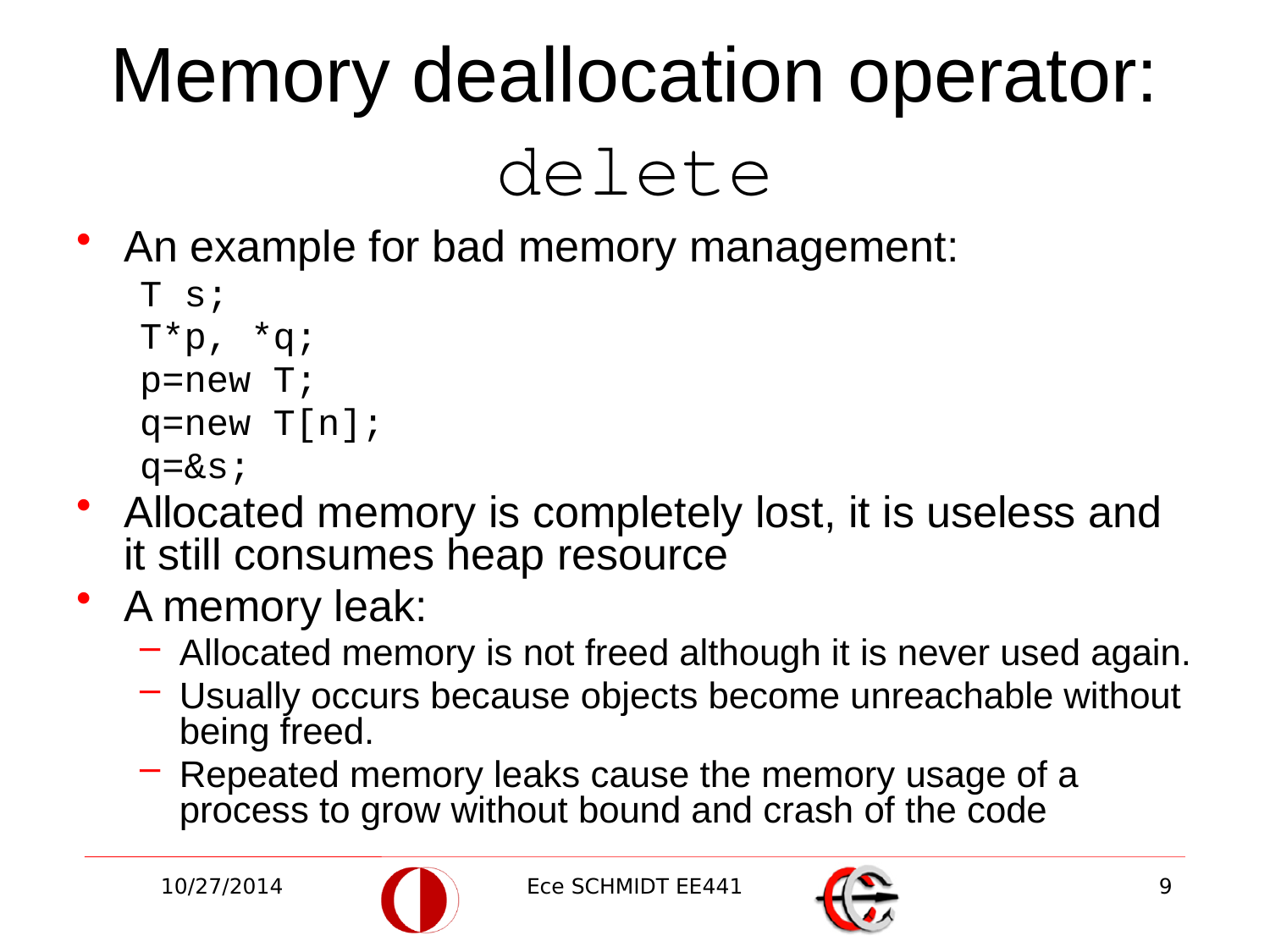

# Memory deallocation operator: delete
An example for bad memory management:
T s;
T*p, *q;
p=new T;
q=new T[n];
q=&s;
Allocated memory is completely lost, it is useless and it still consumes heap resource
A memory leak:
Allocated memory is not freed although it is never used again.
Usually occurs because objects become unreachable without being freed.
Repeated memory leaks cause the memory usage of a process to grow without bound and crash of the code

10/27/2014
Ece SCHMIDT EE441
9